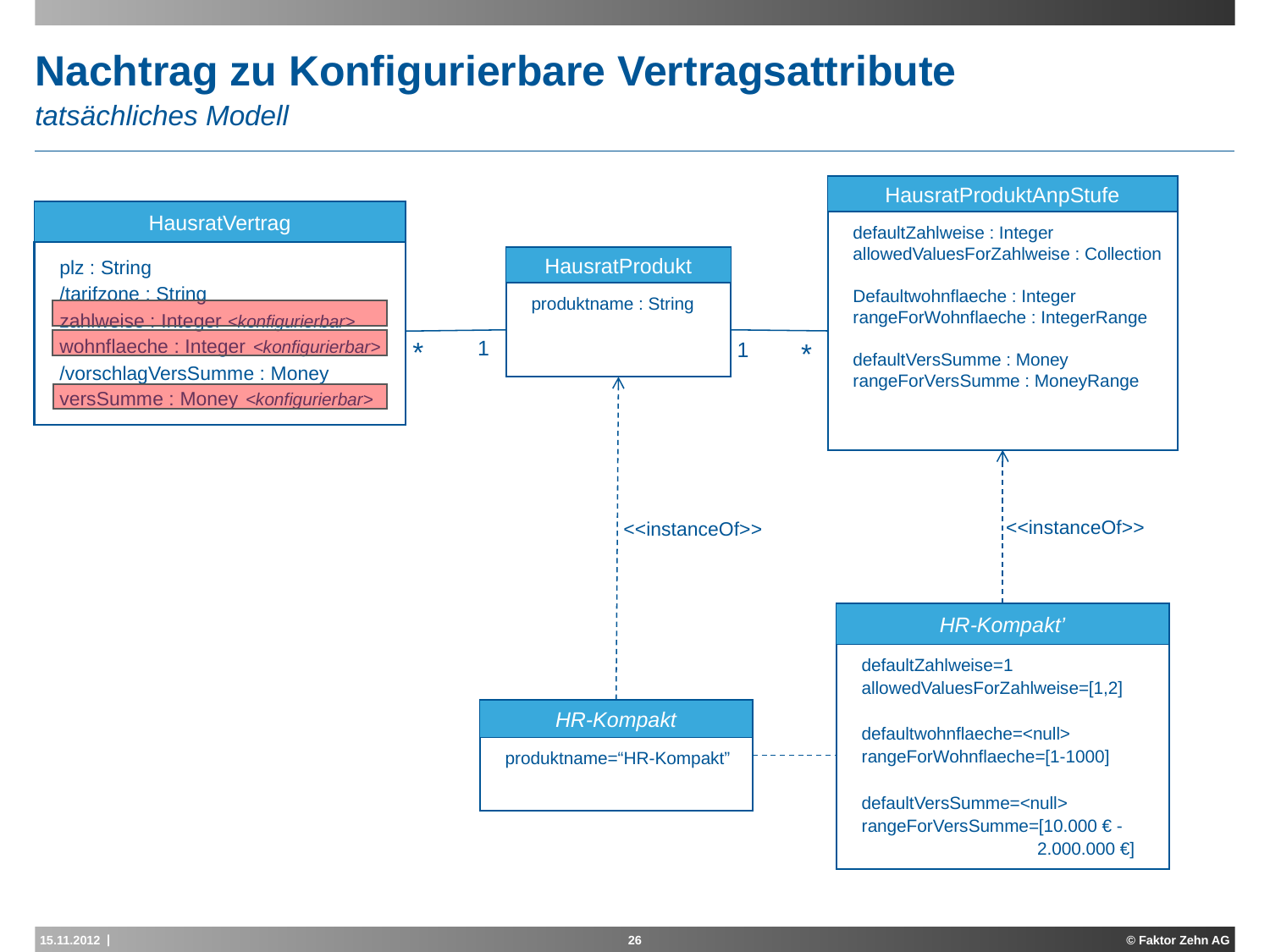

# Nachtrag zu Konfigurierbare Vertragsattribute tatsächliches Modell
HausratProduktAnpStufe
defaultZahlweise : Integer
allowedValuesForZahlweise : Collection

Defaultwohnflaeche : Integer
rangeForWohnflaeche : IntegerRange

defaultVersSumme : Money
rangeForVersSumme : MoneyRange

HausratVertrag
plz : String
/tarifzone : String
zahlweise : Integer <konfigurierbar>
wohnflaeche : Integer <konfigurierbar>
/vorschlagVersSumme : Money
versSumme : Money <konfigurierbar>
HausratProdukt
produktname : String

*
1

*
1

<<instanceOf>>
<<instanceOf>>
HR-Kompakt’
defaultZahlweise=1
allowedValuesForZahlweise=[1,2]

defaultwohnflaeche=<null>
rangeForWohnflaeche=[1-1000]

defaultVersSumme=<null>
rangeForVersSumme=[10.000 € -
	          2.000.000 €]
HR-Kompakt
produktname=“HR-Kompakt”
15.11.2012
26